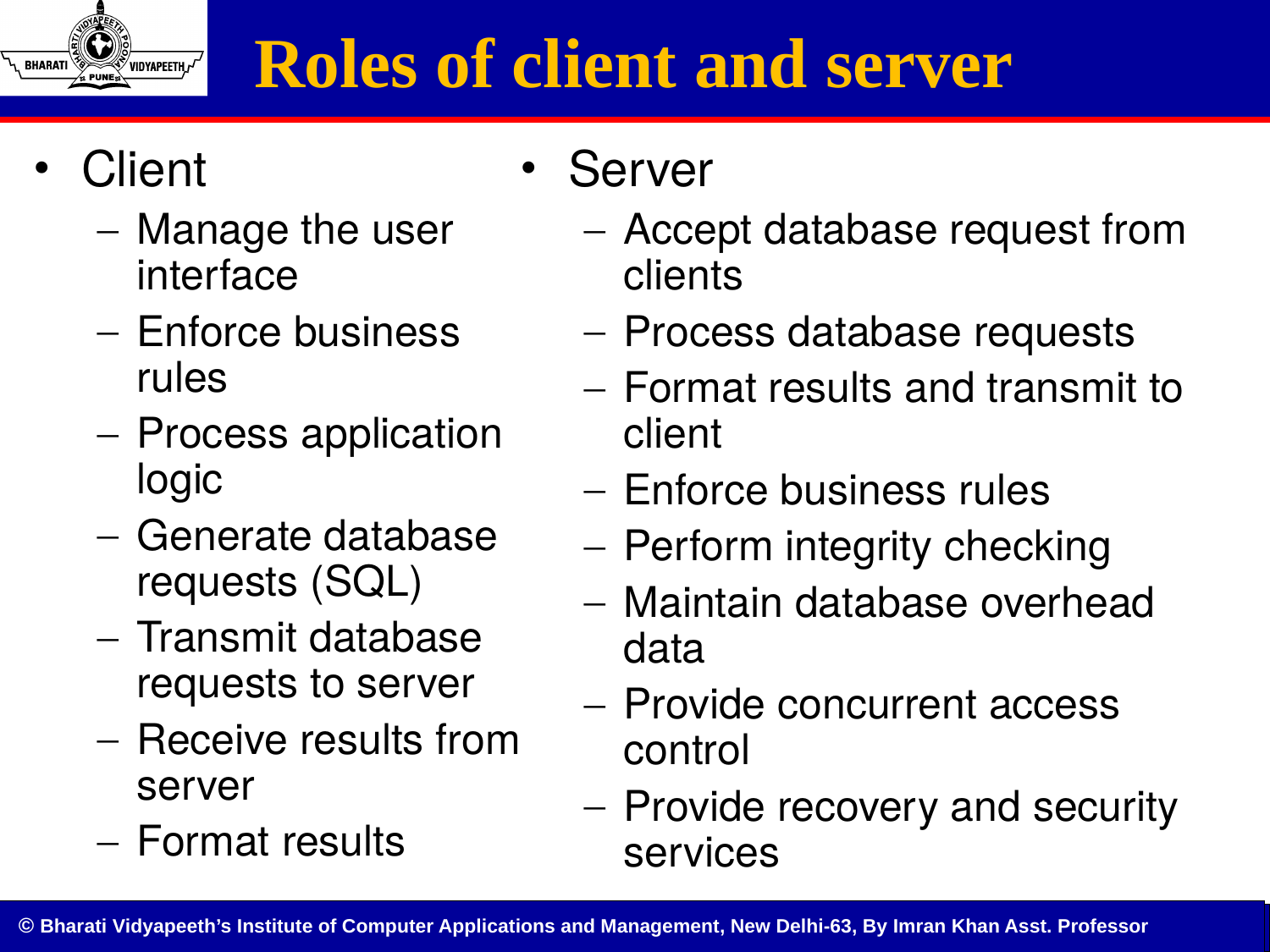

# Roles of client and server
Client
Manage the user interface
Enforce business rules
Process application logic
Generate database requests (SQL)
Transmit database requests to server
Receive results from server
Format results
Server
Accept database request from clients
Process database requests
Format results and transmit to client
Enforce business rules
Perform integrity checking
Maintain database overhead data
Provide concurrent access control
Provide recovery and security services